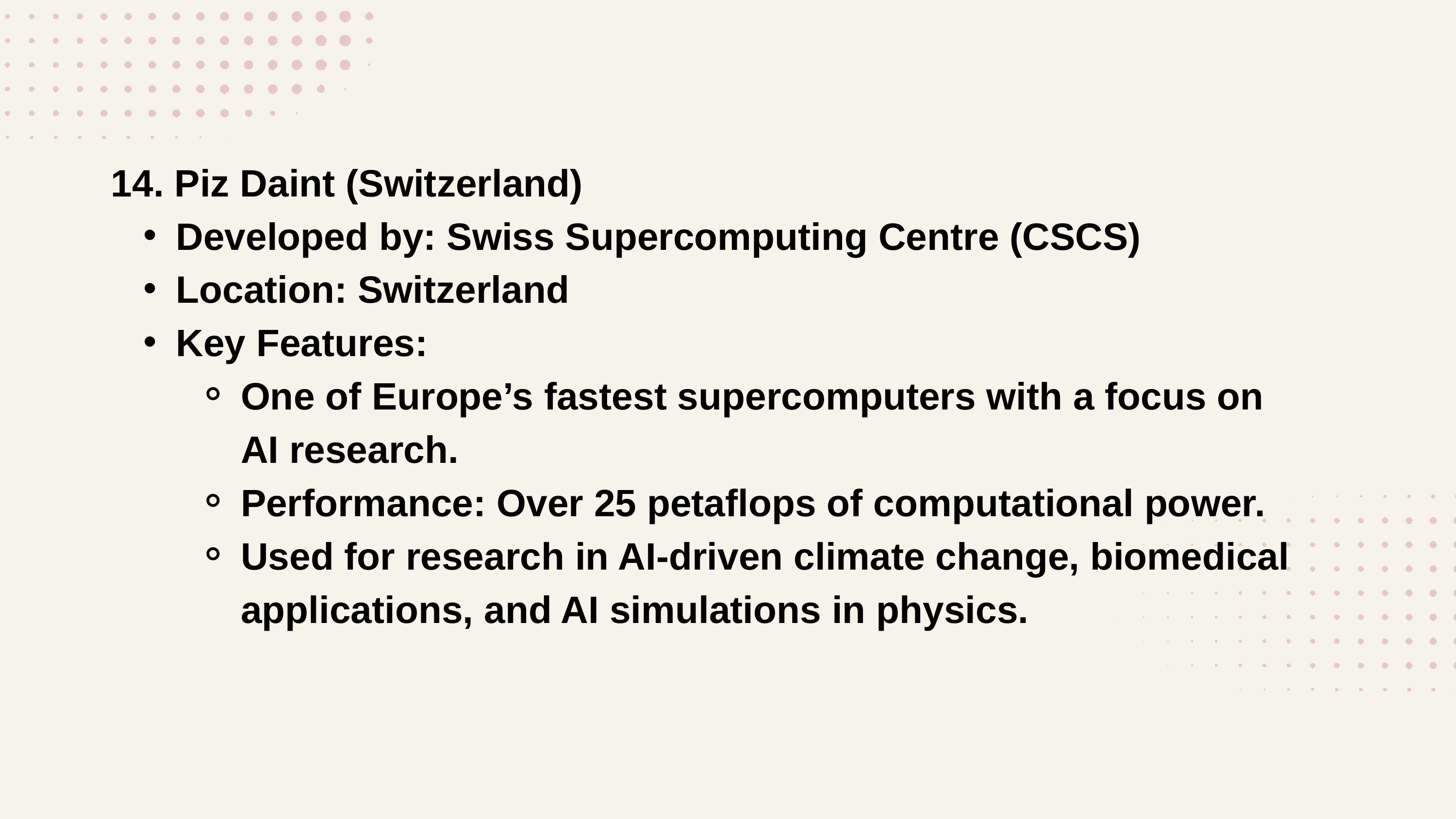

14. Piz Daint (Switzerland)
Developed by: Swiss Supercomputing Centre (CSCS)
Location: Switzerland
Key Features:
One of Europe’s fastest supercomputers with a focus on AI research.
Performance: Over 25 petaflops of computational power.
Used for research in AI-driven climate change, biomedical applications, and AI simulations in physics.